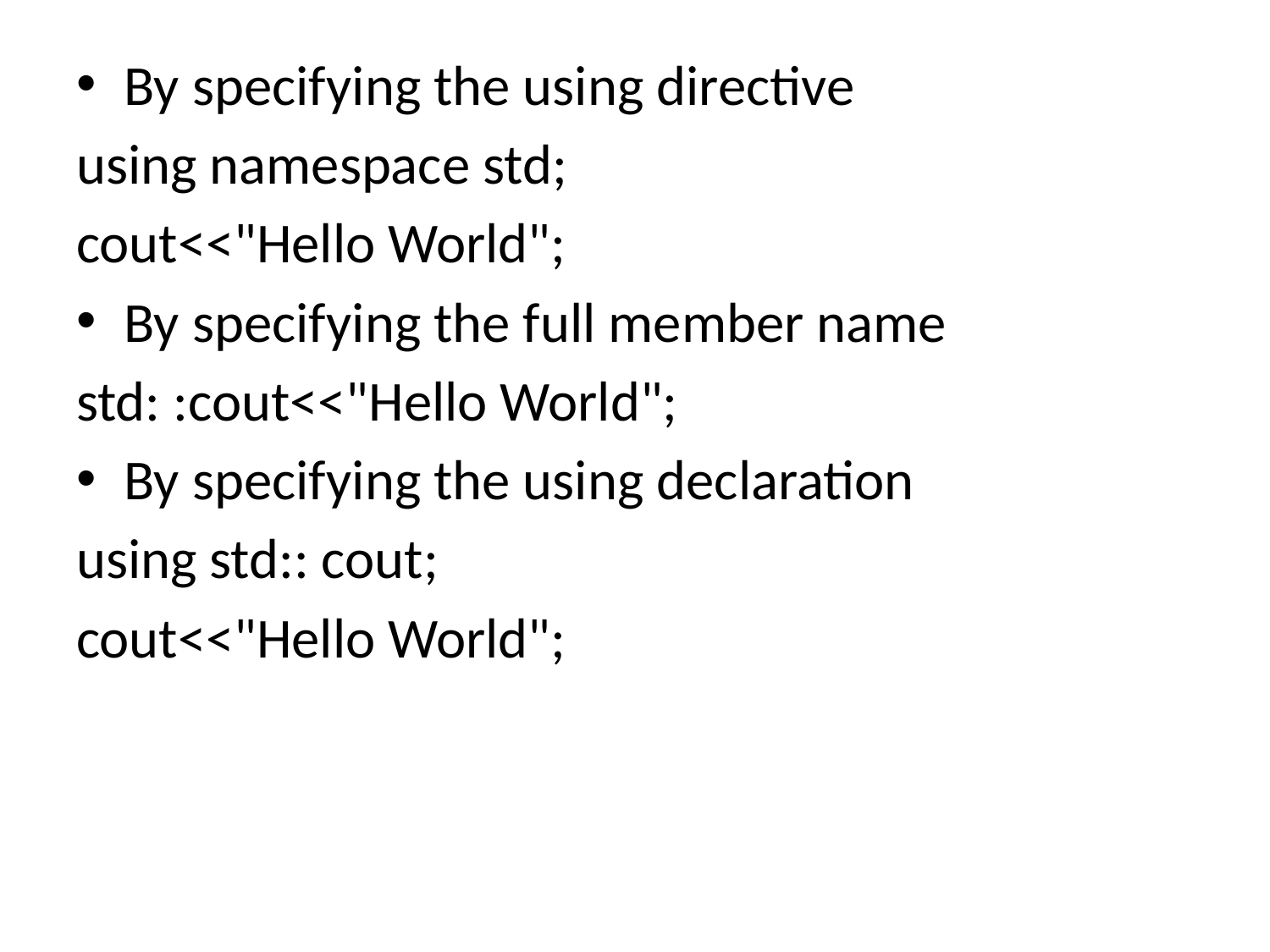

By specifying the using directive
using namespace std;
cout<<"Hello World";
By specifying the full member name
std: :cout<<"Hello World";
By specifying the using declaration
using std:: cout;
cout<<"Hello World";